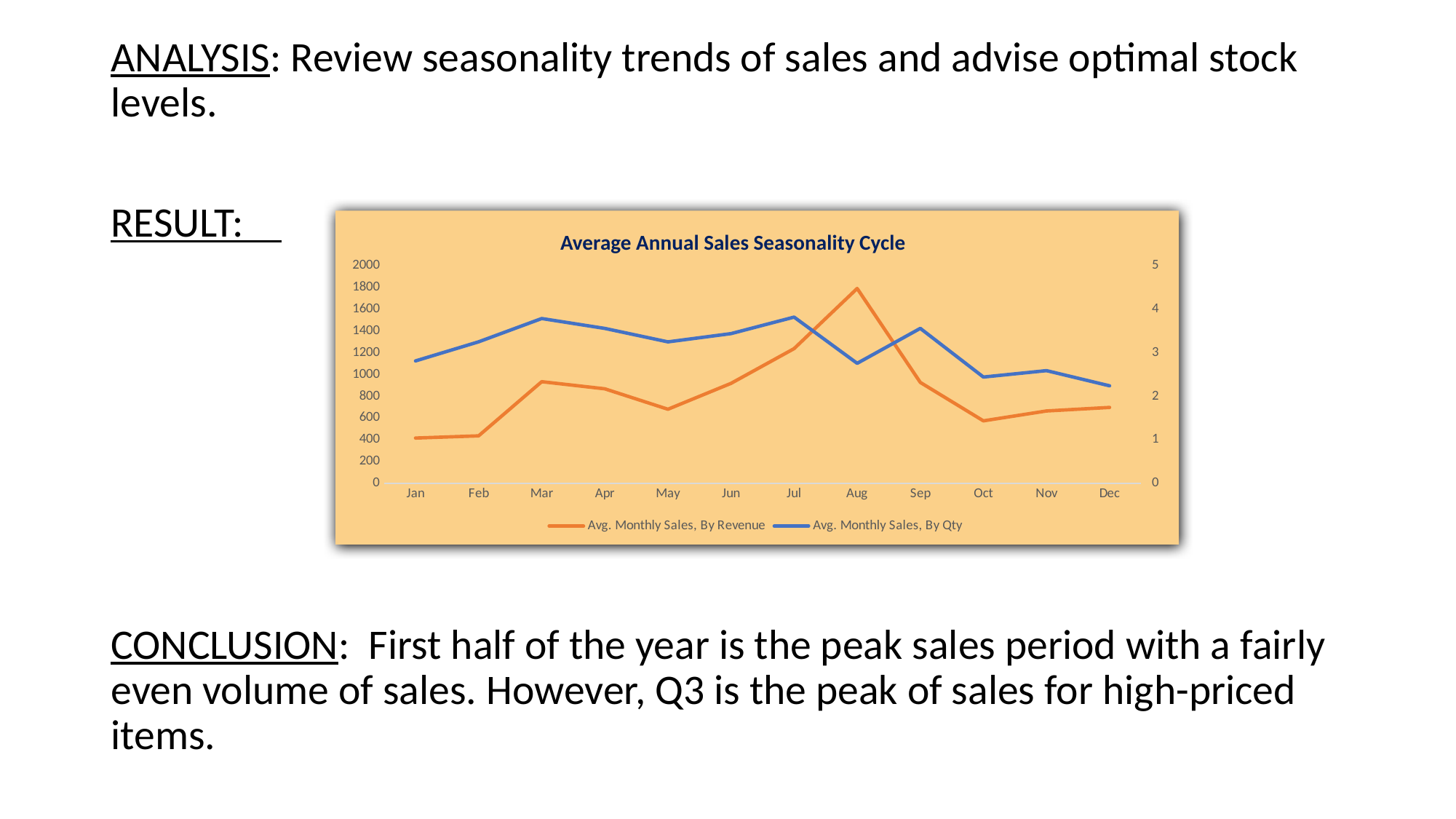

ANALYSIS: Review seasonality trends of sales and advise optimal stock levels.

RESULT:

CONCLUSION:  First half of the year is the peak sales period with a fairly even volume of sales. However, Q3 is the peak of sales for high-priced items.

Average Annual Sales Seasonality Cycle

### Chart

| Category | Avg. Monthly Sales, By Revenue | Avg. Monthly Sales, By Qty |
|---|---|---|
| Jan | 416.75647464552 | 2.816116915130884 |
| Feb | 436.89899391450626 | 3.254829346411771 |
| Mar | 935.4014465573987 | 3.7905141310883943 |
| Apr | 869.8818777108609 | 3.5627323531528075 |
| May | 681.5808136747927 | 3.25408608008717 |
| Jun | 919.9087533261754 | 3.4436529473842907 |
| Jul | 1239.4244564141454 | 3.823544938630065 |
| Aug | 1792.6343603019577 | 2.7603152116167875 |
| Sep | 928.6158716756676 | 3.563720703125 |
| Oct | 574.7748634848522 | 2.4454325867369344 |
| Nov | 665.6876272135473 | 2.59270747980803 |
| Dec | 698.1596513908443 | 2.2430428762238535 |